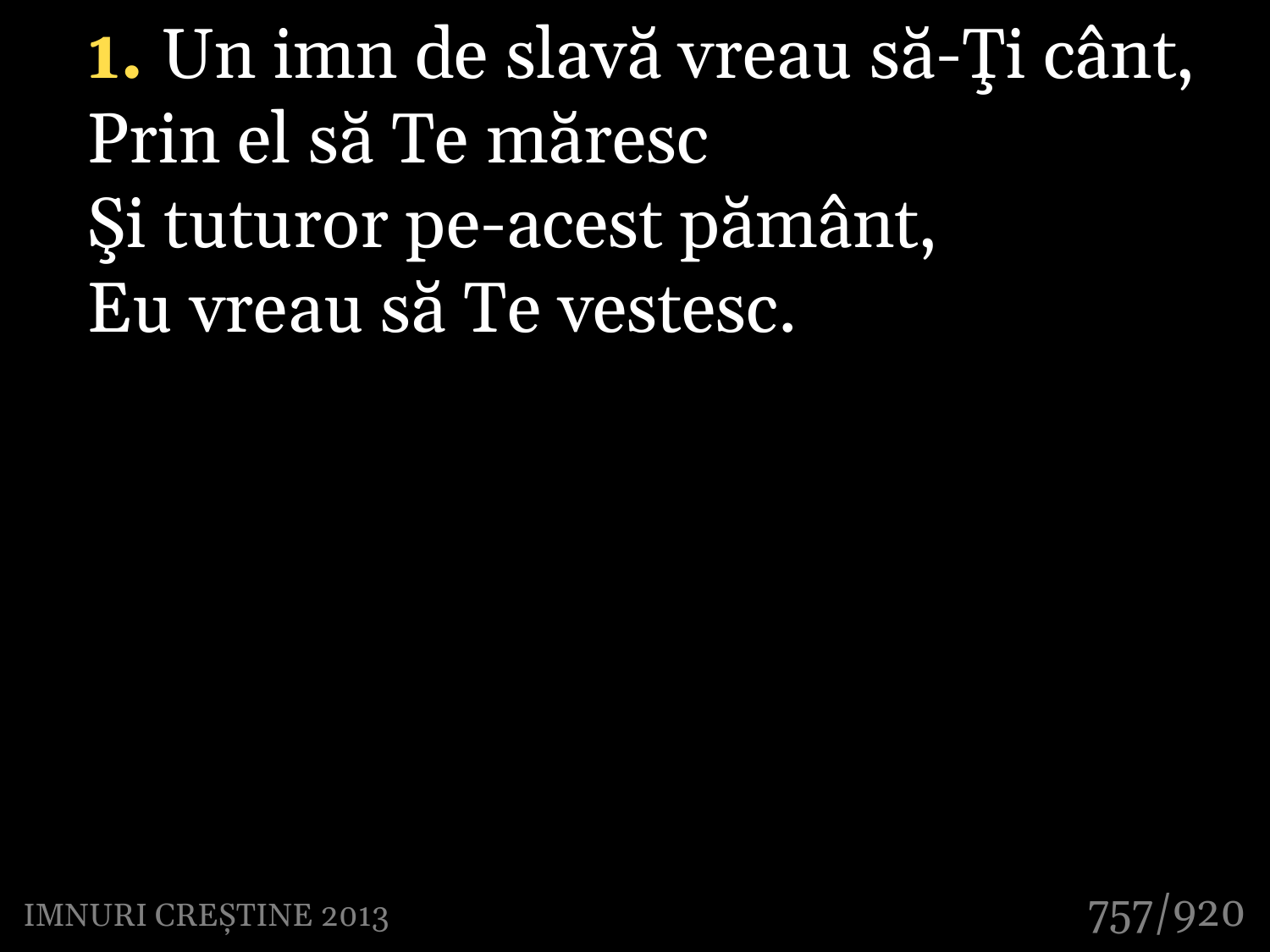

1. Un imn de slavă vreau să-Ţi cânt,
Prin el să Te măresc
Şi tuturor pe-acest pământ,
Eu vreau să Te vestesc.
757/920
IMNURI CREȘTINE 2013